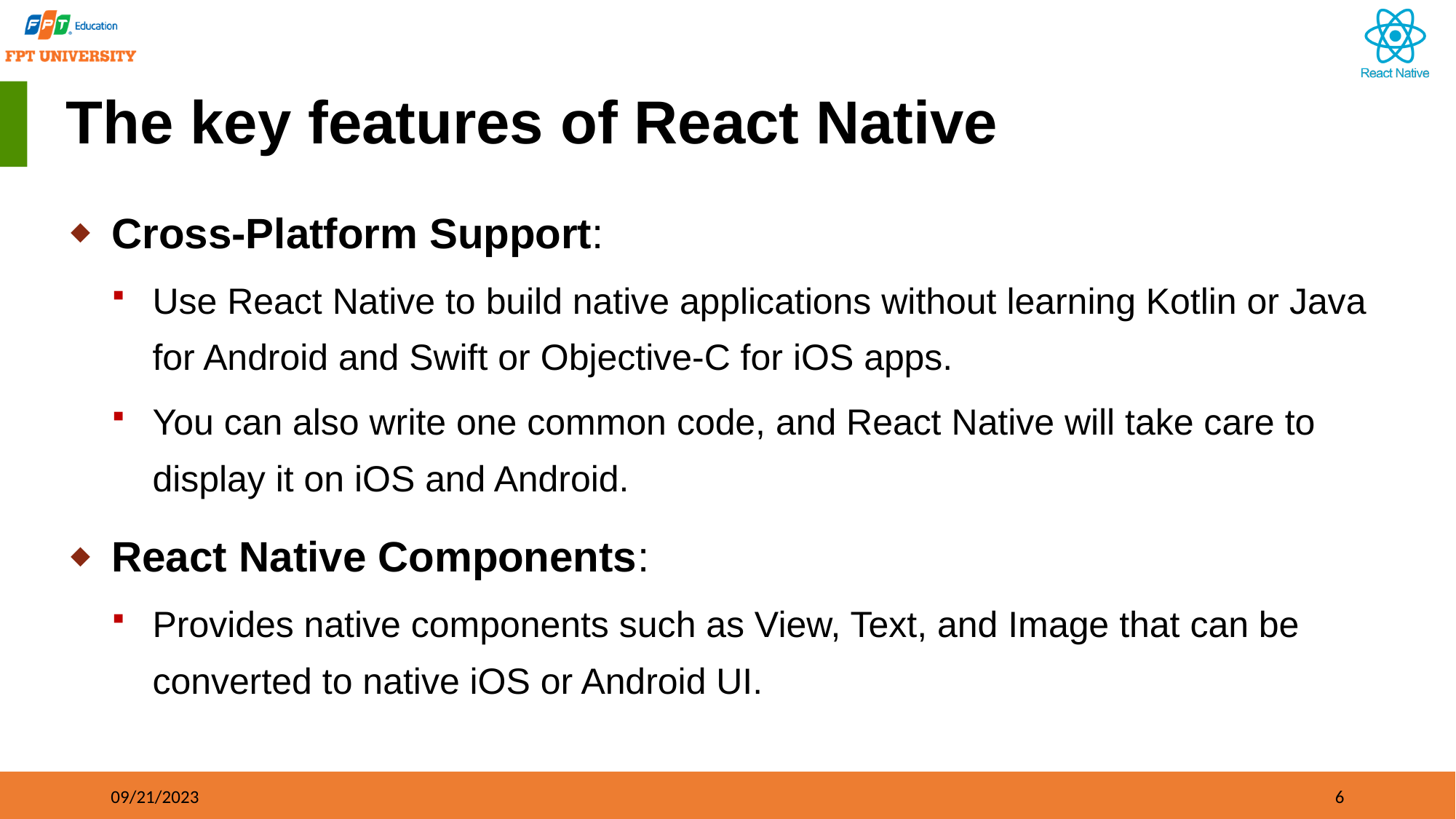

# The key features of React Native
Cross‐Platform Support:
Use React Native to build native applications without learning Kotlin or Java for Android and Swift or Objective-C for iOS apps.
You can also write one common code, and React Native will take care to display it on iOS and Android.
React Native Components:
Provides native components such as View, Text, and Image that can be converted to native iOS or Android UI.
09/21/2023
6